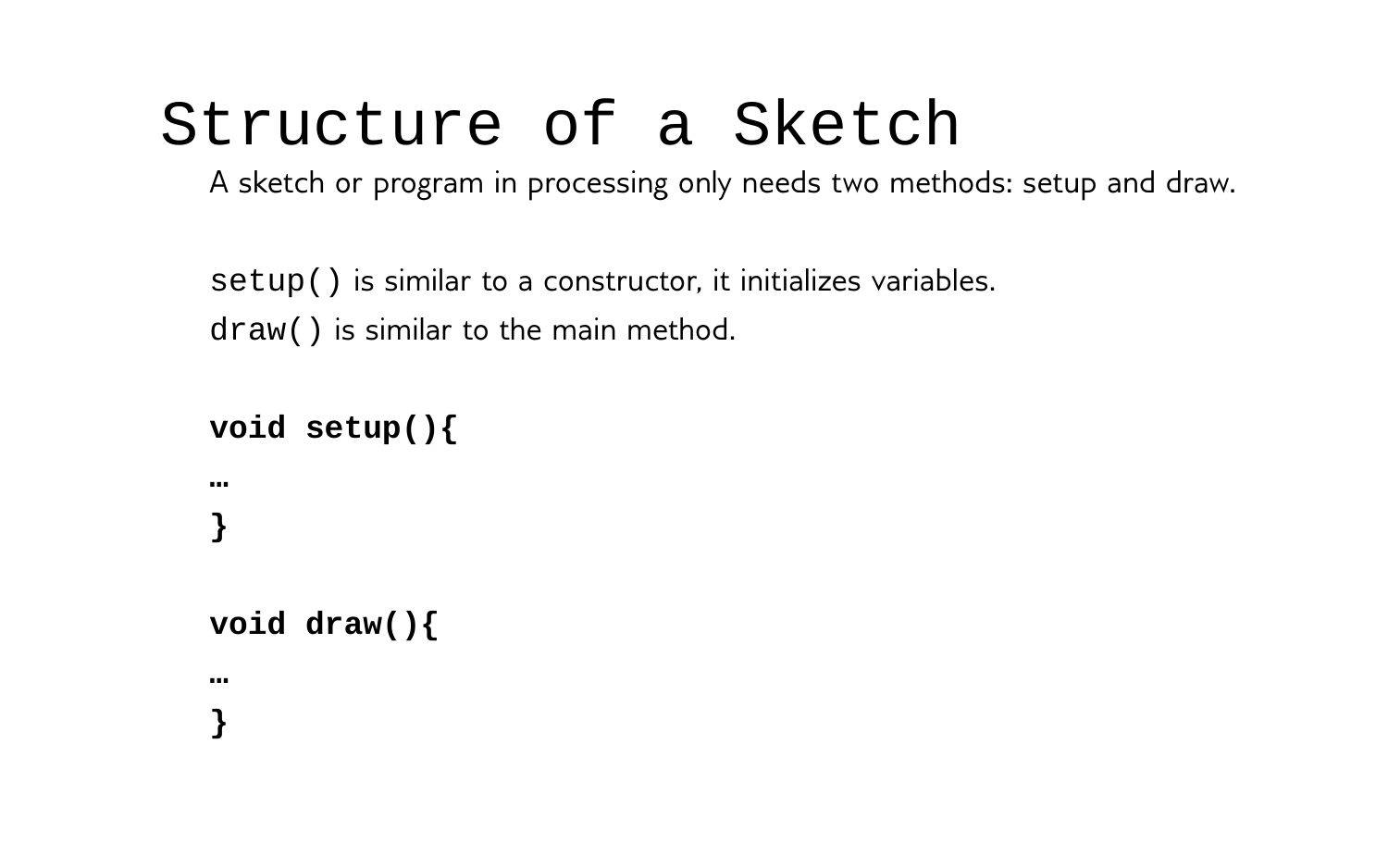

Structure of a Sketch
A sketch or program in processing only needs two methods: setup and draw.

setup() is similar to a constructor, it initializes variables.
draw() is similar to the main method.

void setup(){
…
}

void draw(){
…
}